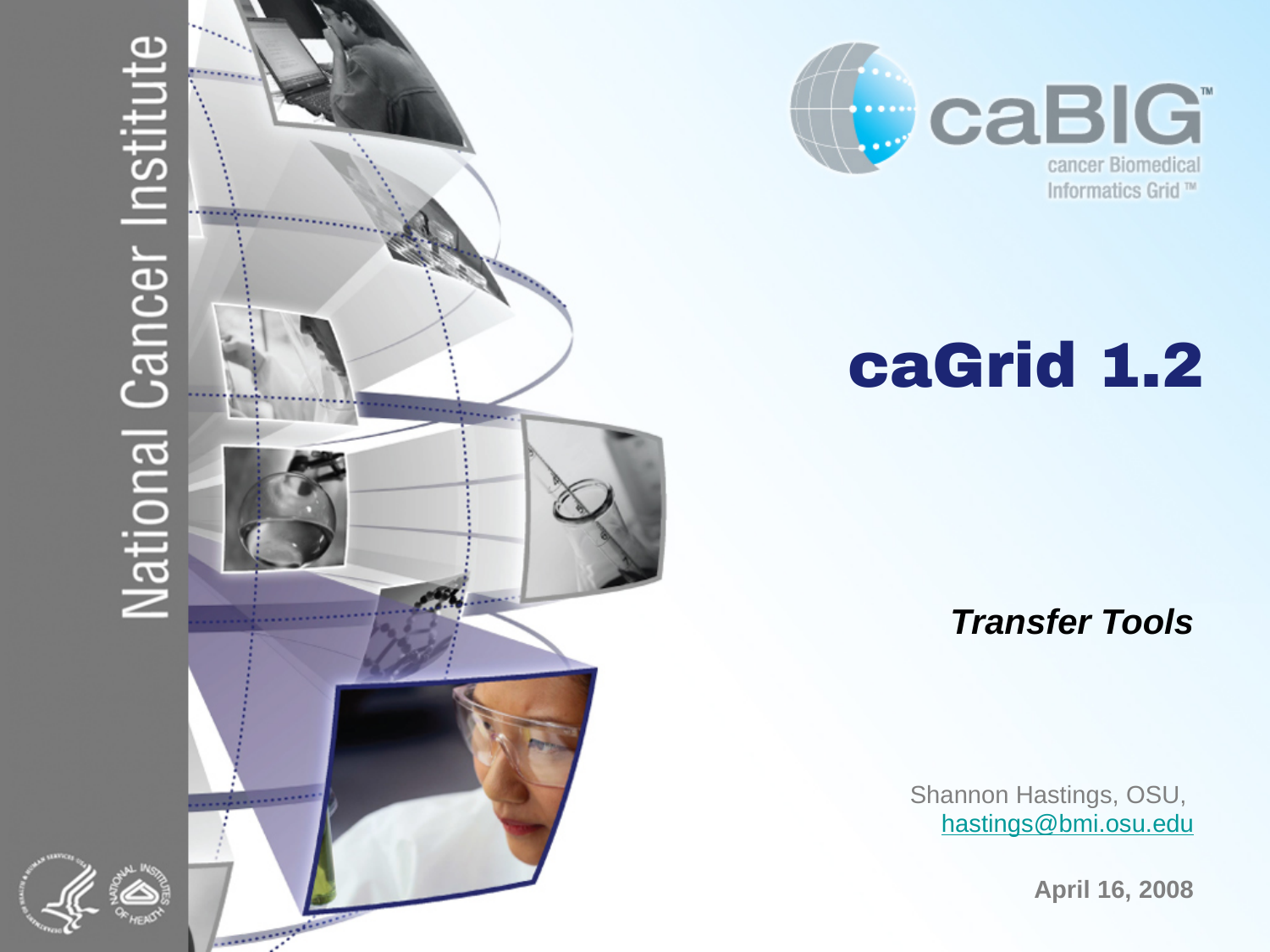

# caGrid 1.2
Transfer Tools
Shannon Hastings, OSU, hastings@bmi.osu.edu

April 16, 2008